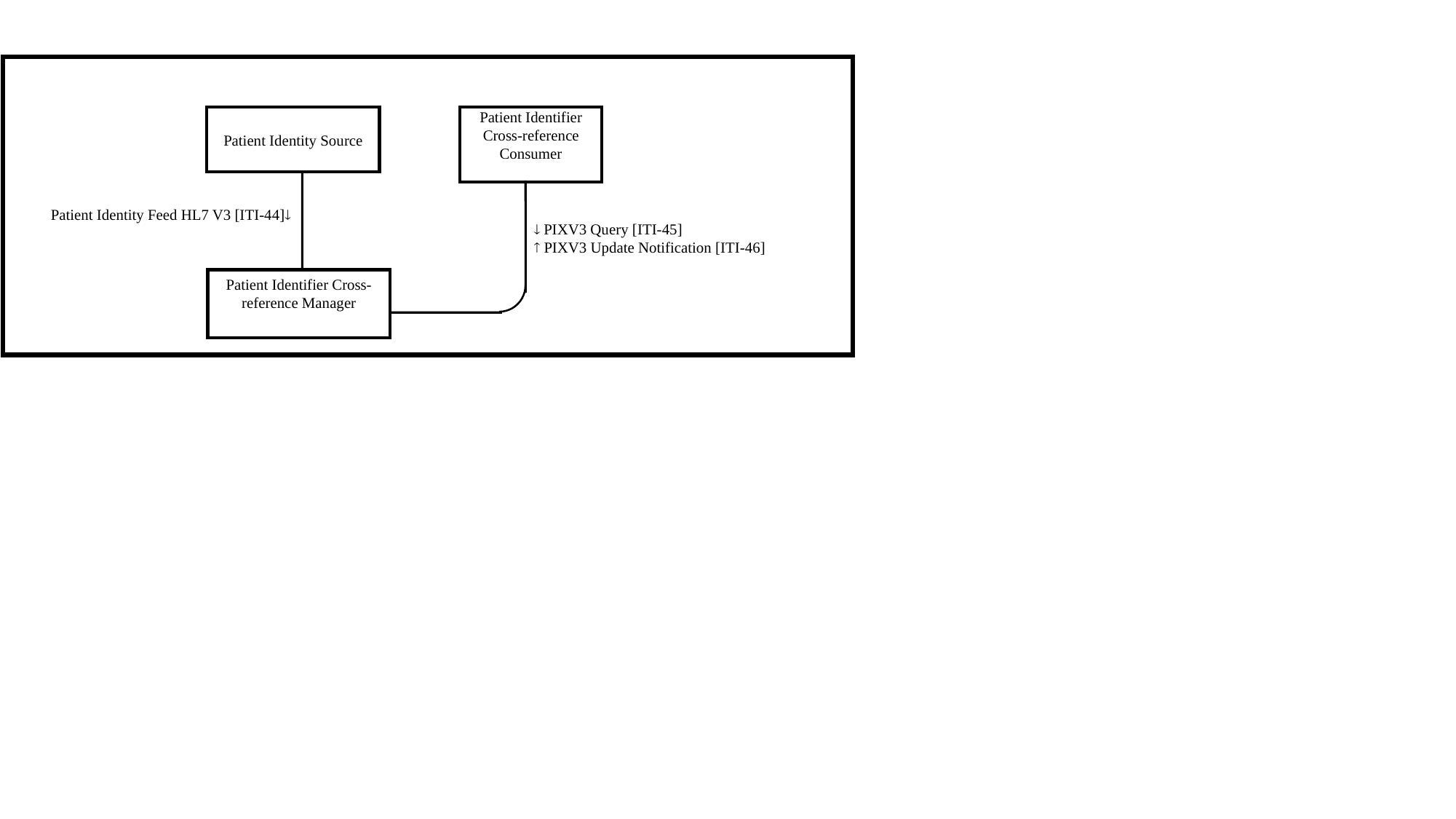

Patient Identity Source
Patient Identifier Cross-reference Consumer

Patient Identity Feed HL7 V3 [ITI-44]↓
↓ PIXV3 Query [ITI-45]
↑ PIXV3 Update Notification [ITI-46]

Patient Identifier Cross-reference Manager